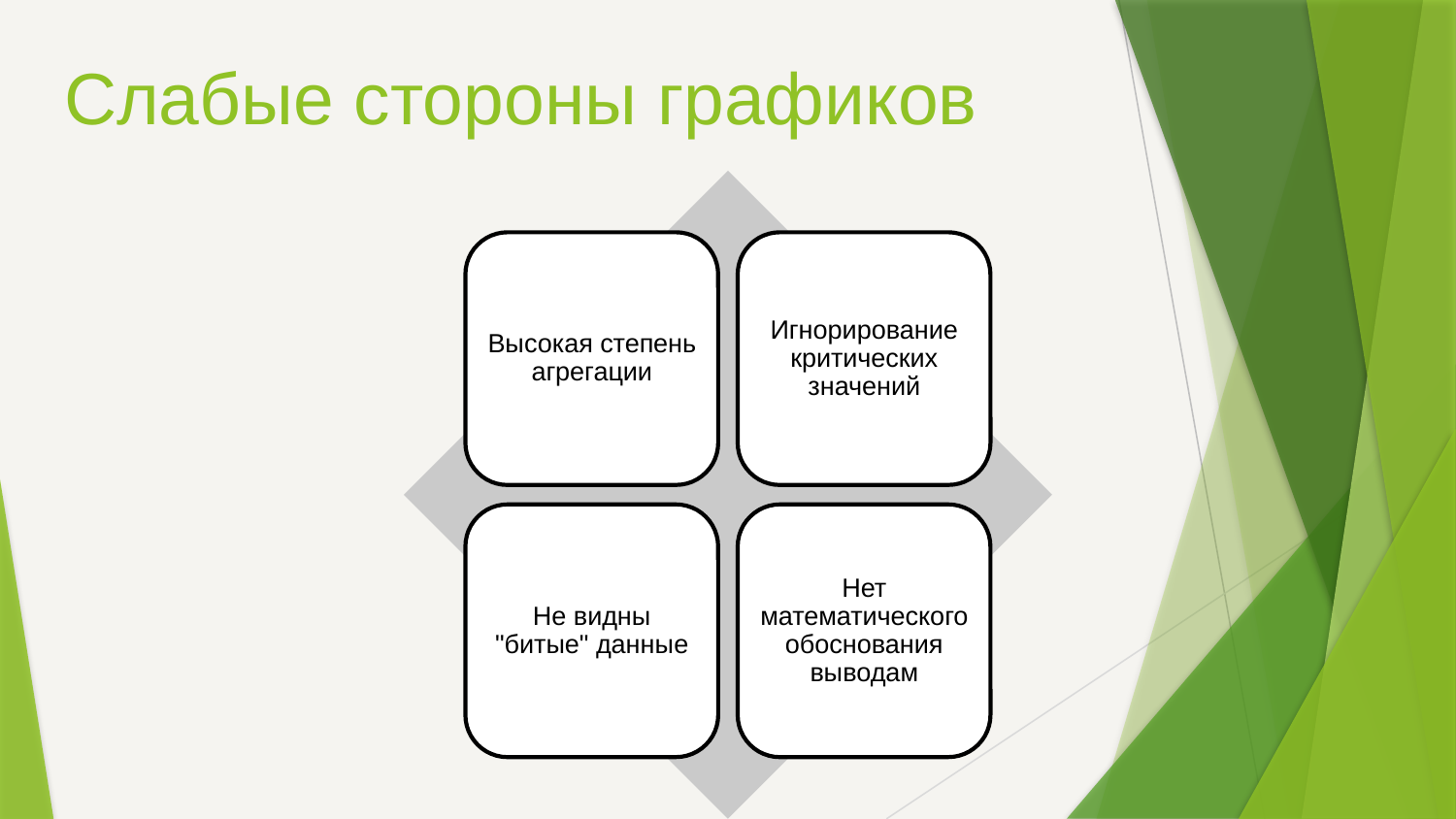

# Слабые стороны графиков

Высокая степень агрегации
Игнорирование критических значений

Не видны "битые" данные
Нет математического обоснования выводам